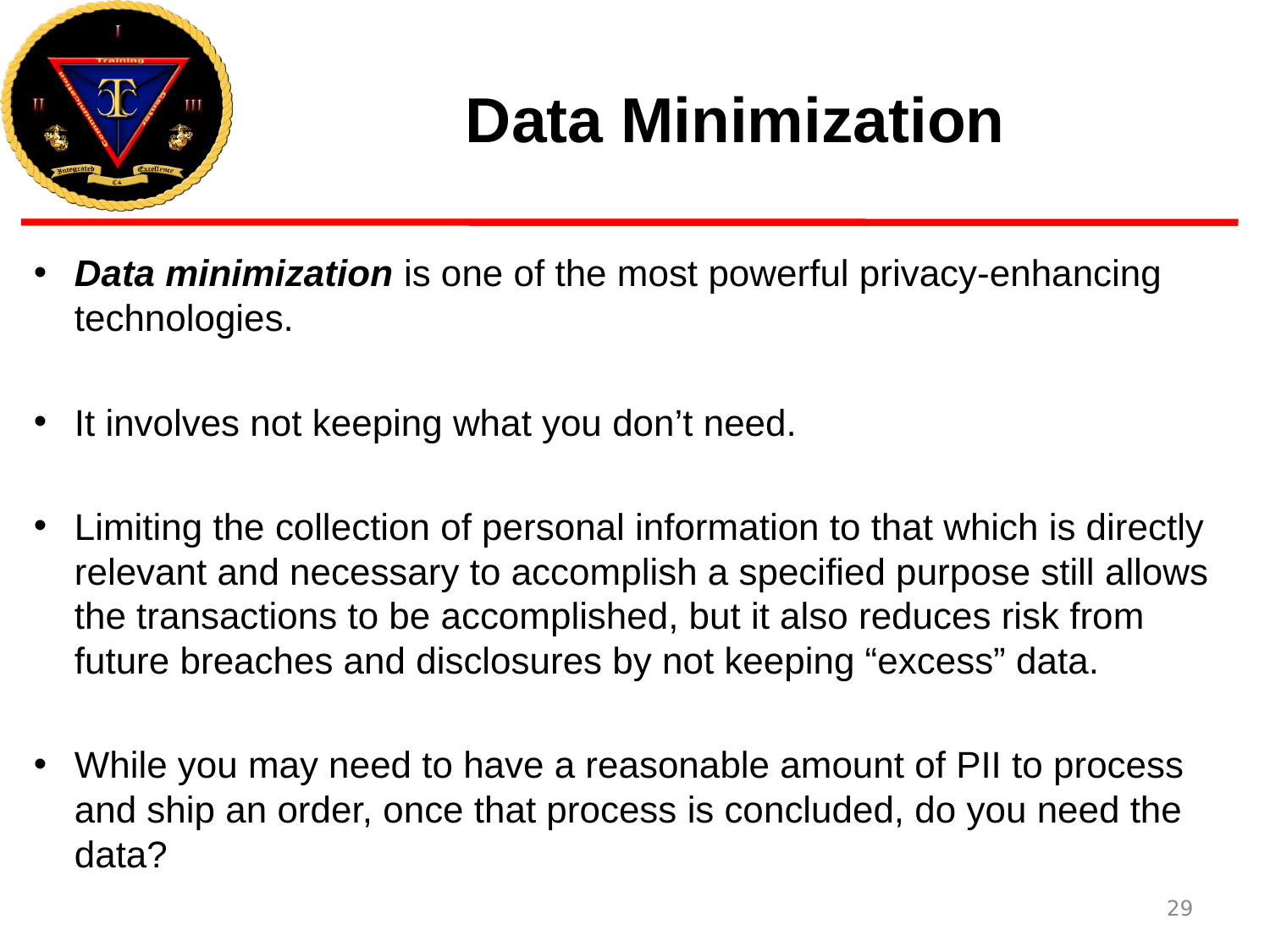

# Data Minimization
Data minimization is one of the most powerful privacy-enhancing technologies.

It involves not keeping what you don’t need.

Limiting the collection of personal information to that which is directly relevant and necessary to accomplish a specified purpose still allows the transactions to be accomplished, but it also reduces risk from future breaches and disclosures by not keeping “excess” data.

While you may need to have a reasonable amount of PII to process and ship an order, once that process is concluded, do you need the data?
29